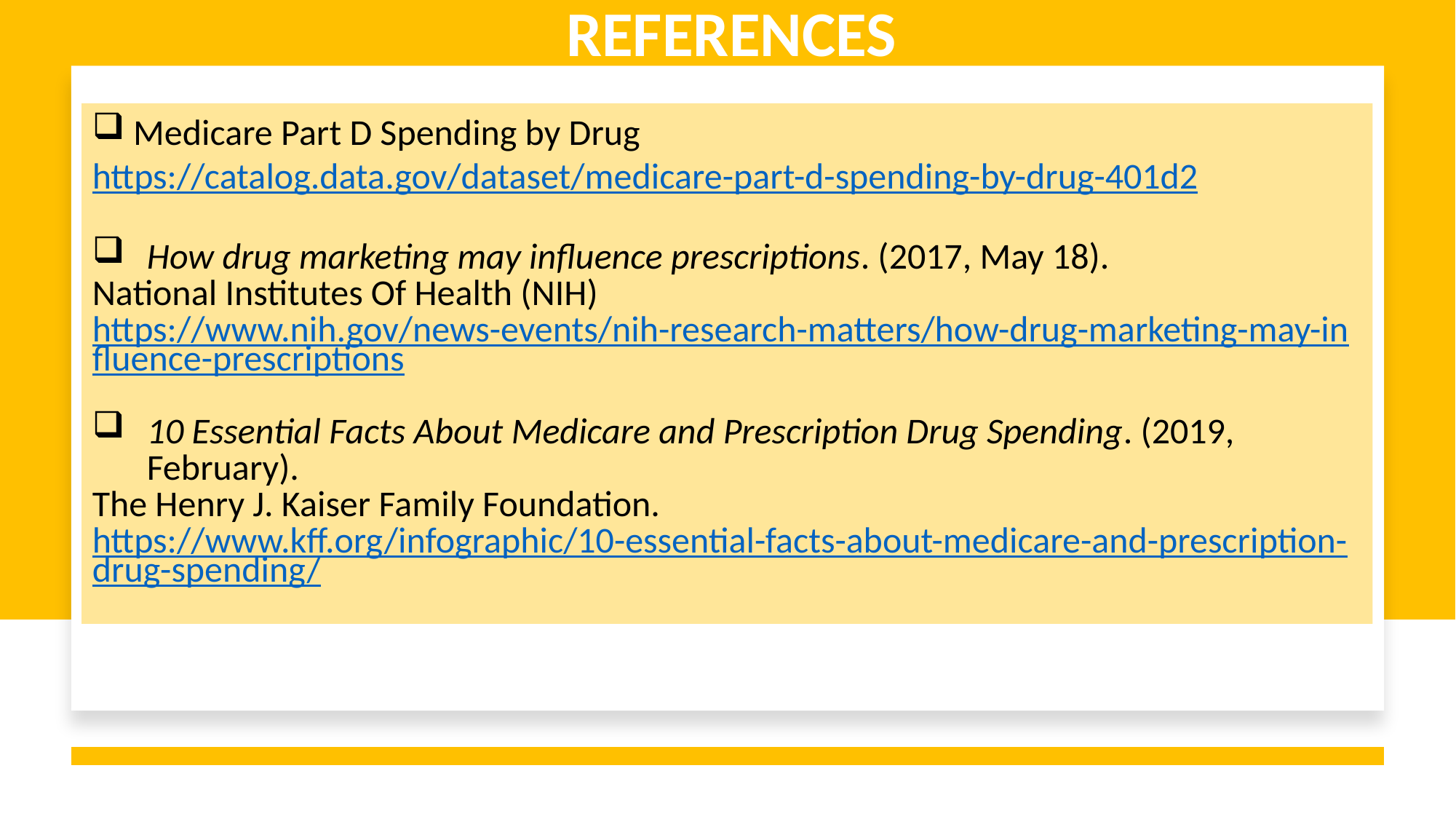

REFERENCES

Medicare Part D Spending by Drug
https://catalog.data.gov/dataset/medicare-part-d-spending-by-drug-401d2

How drug marketing may influence prescriptions. (2017, May 18).
National Institutes Of Health (NIH)
https://www.nih.gov/news-events/nih-research-matters/how-drug-marketing-may-influence-prescriptions

10 Essential Facts About Medicare and Prescription Drug Spending. (2019, February).
The Henry J. Kaiser Family Foundation.
https://www.kff.org/infographic/10-essential-facts-about-medicare-and-prescription-drug-spending/